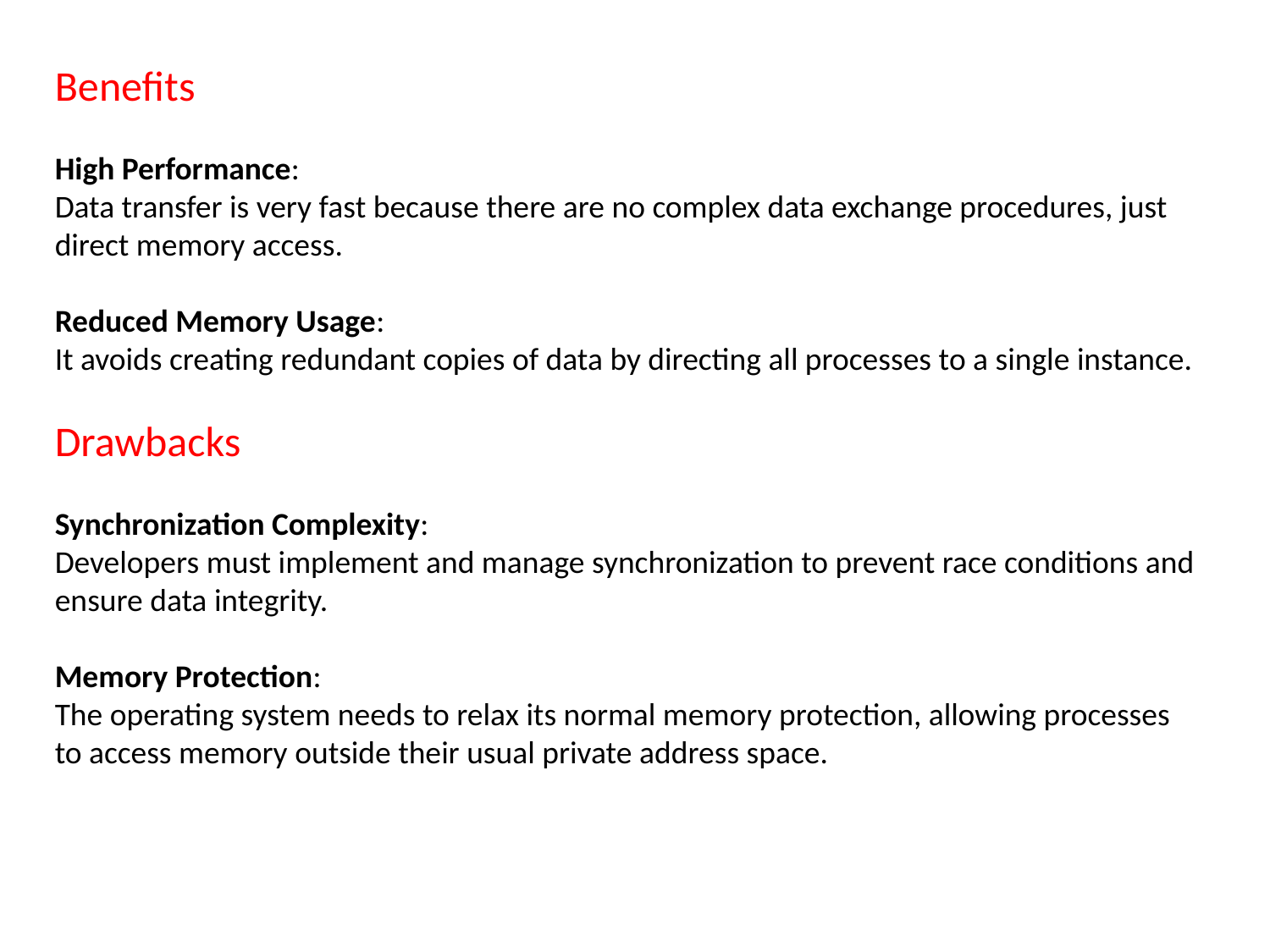

Benefits

High Performance:
Data transfer is very fast because there are no complex data exchange procedures, just direct memory access.

Reduced Memory Usage:
It avoids creating redundant copies of data by directing all processes to a single instance.

Drawbacks

Synchronization Complexity:
Developers must implement and manage synchronization to prevent race conditions and ensure data integrity.

Memory Protection:
The operating system needs to relax its normal memory protection, allowing processes to access memory outside their usual private address space.